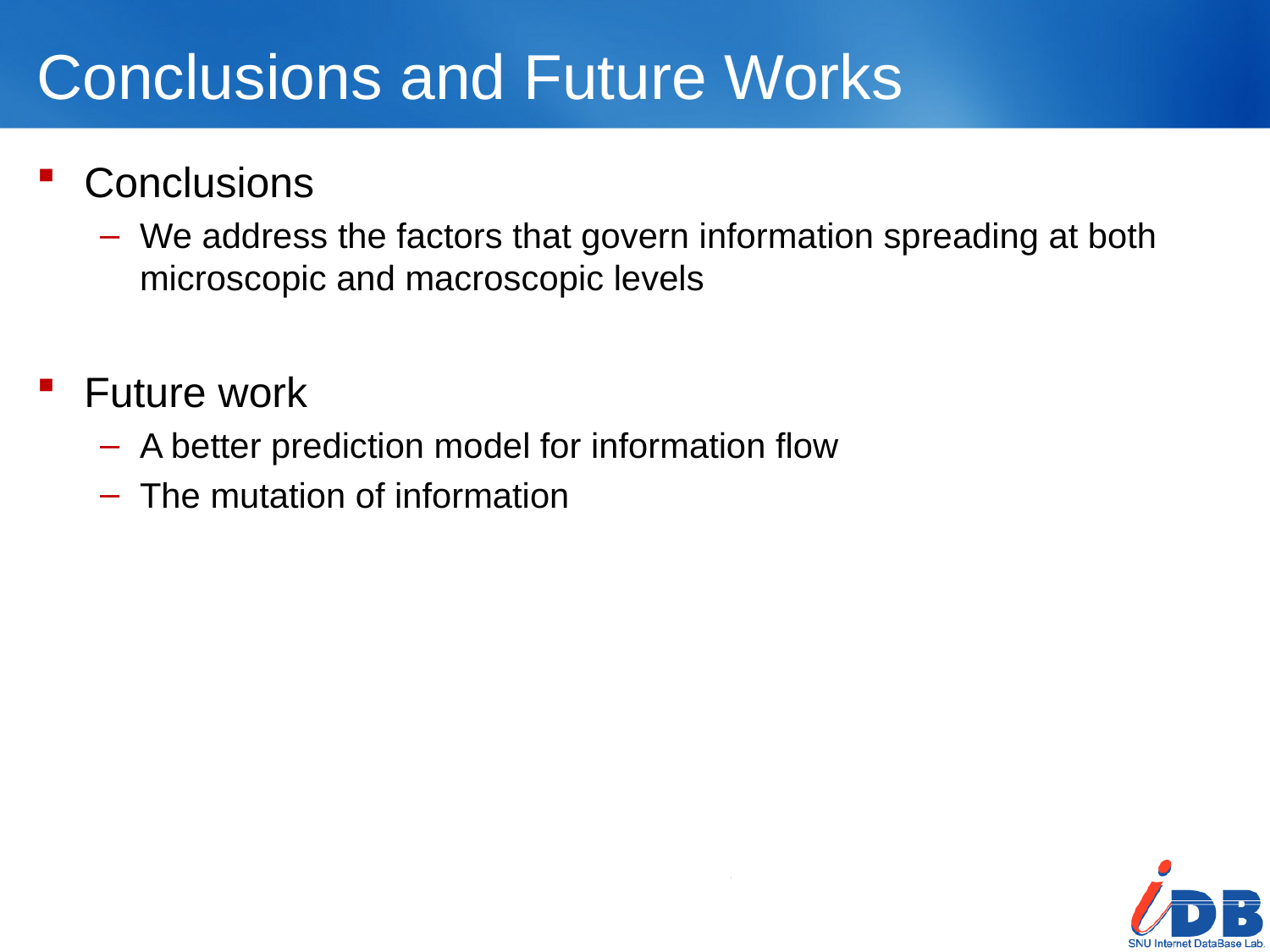

# Conclusions and Future Works
Conclusions
We address the factors that govern information spreading at both microscopic and macroscopic levels

Future work
A better prediction model for information flow
The mutation of information